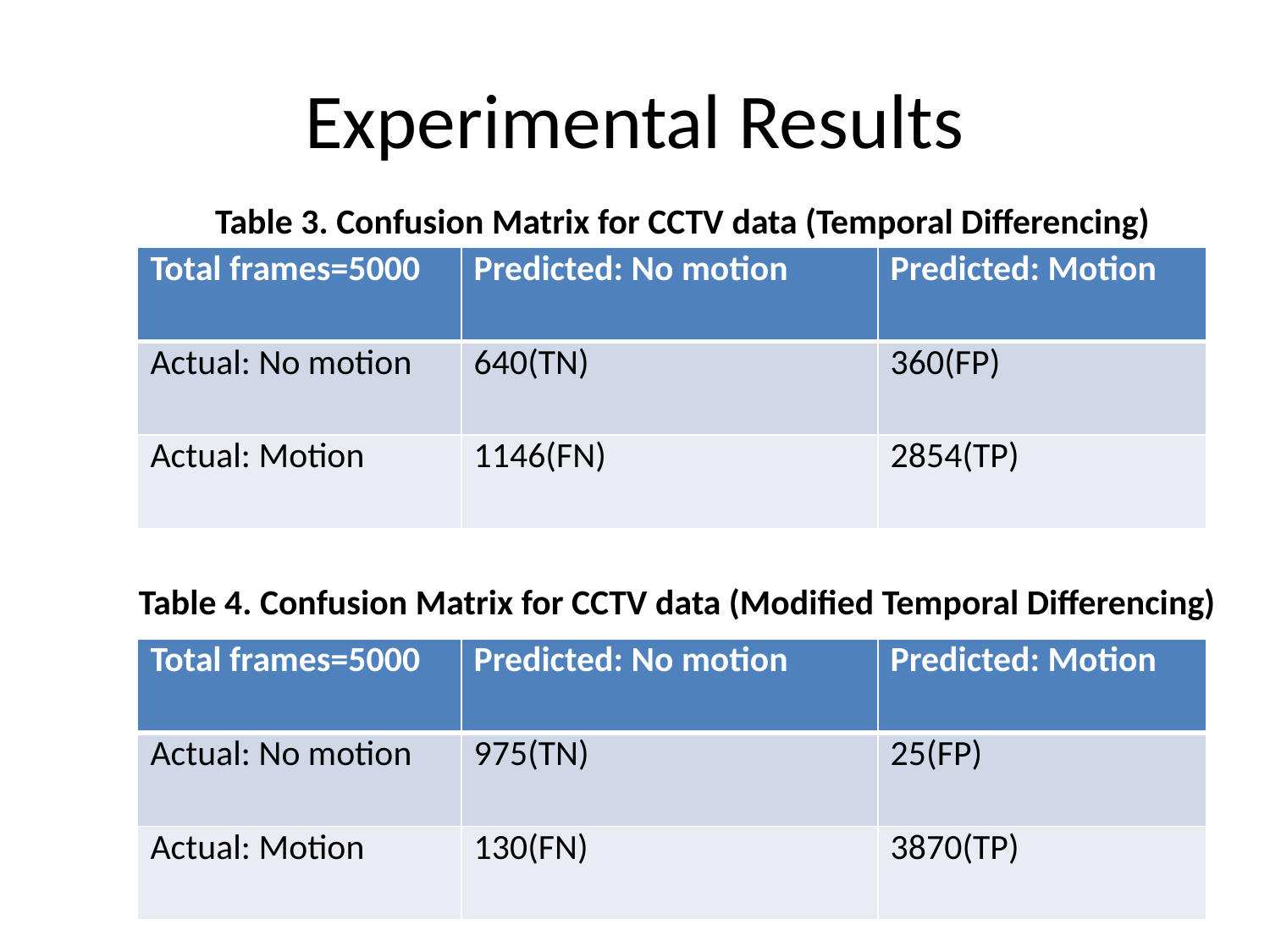

# Experimental Results
Table 3. Confusion Matrix for CCTV data (Temporal Differencing)
| Total frames=5000 | Predicted: No motion | Predicted: Motion |
| --- | --- | --- |
| Actual: No motion | 640(TN) | 360(FP) |
| Actual: Motion | 1146(FN) | 2854(TP) |
Table 4. Confusion Matrix for CCTV data (Modified Temporal Differencing)
| Total frames=5000 | Predicted: No motion | Predicted: Motion |
| --- | --- | --- |
| Actual: No motion | 975(TN) | 25(FP) |
| Actual: Motion | 130(FN) | 3870(TP) |